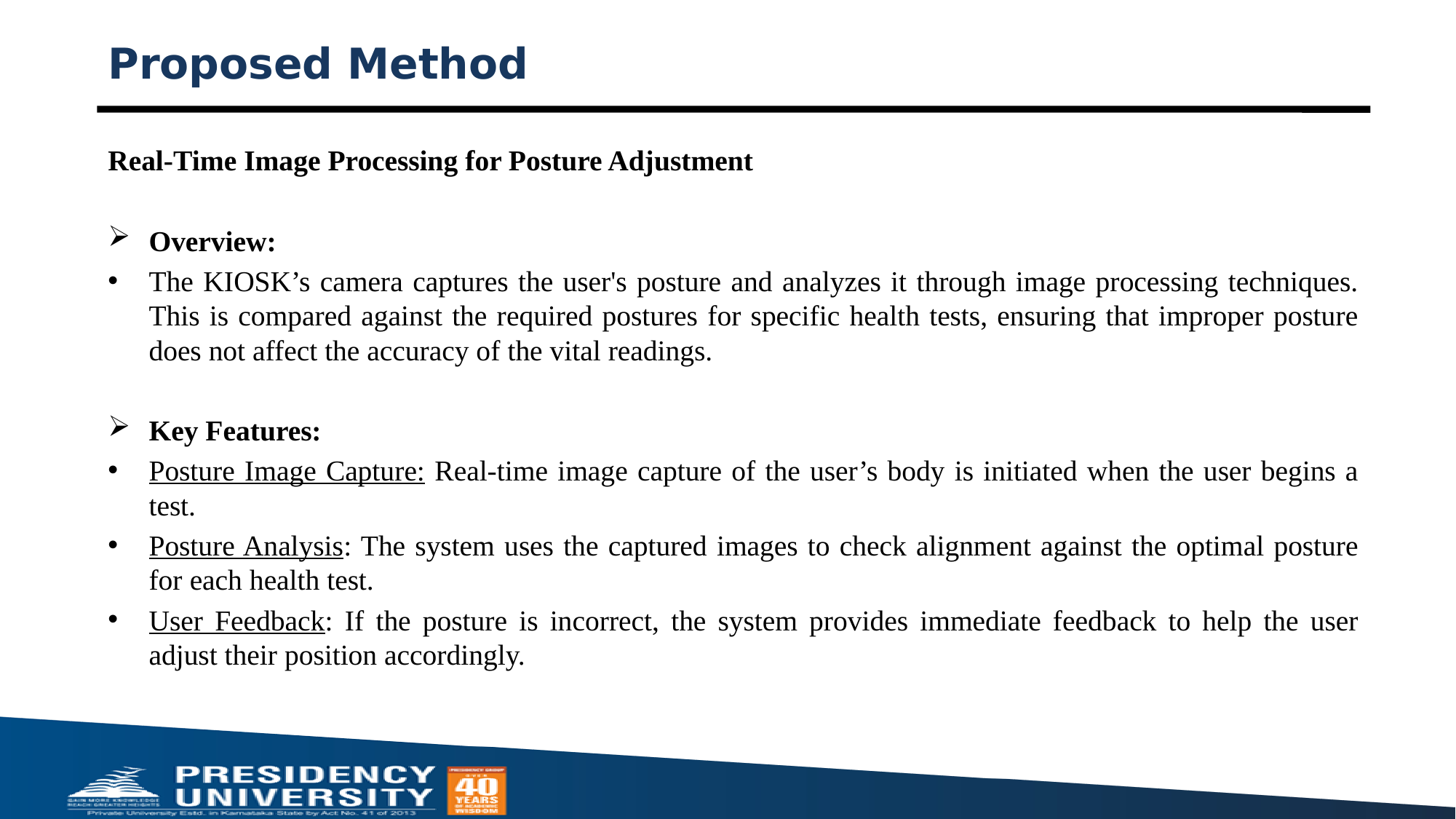

# Proposed Method
Real-Time Image Processing for Posture Adjustment

Overview:
The KIOSK’s camera captures the user's posture and analyzes it through image processing techniques. This is compared against the required postures for specific health tests, ensuring that improper posture does not affect the accuracy of the vital readings.

Key Features:
Posture Image Capture: Real-time image capture of the user’s body is initiated when the user begins a test.
Posture Analysis: The system uses the captured images to check alignment against the optimal posture for each health test.
User Feedback: If the posture is incorrect, the system provides immediate feedback to help the user adjust their position accordingly.